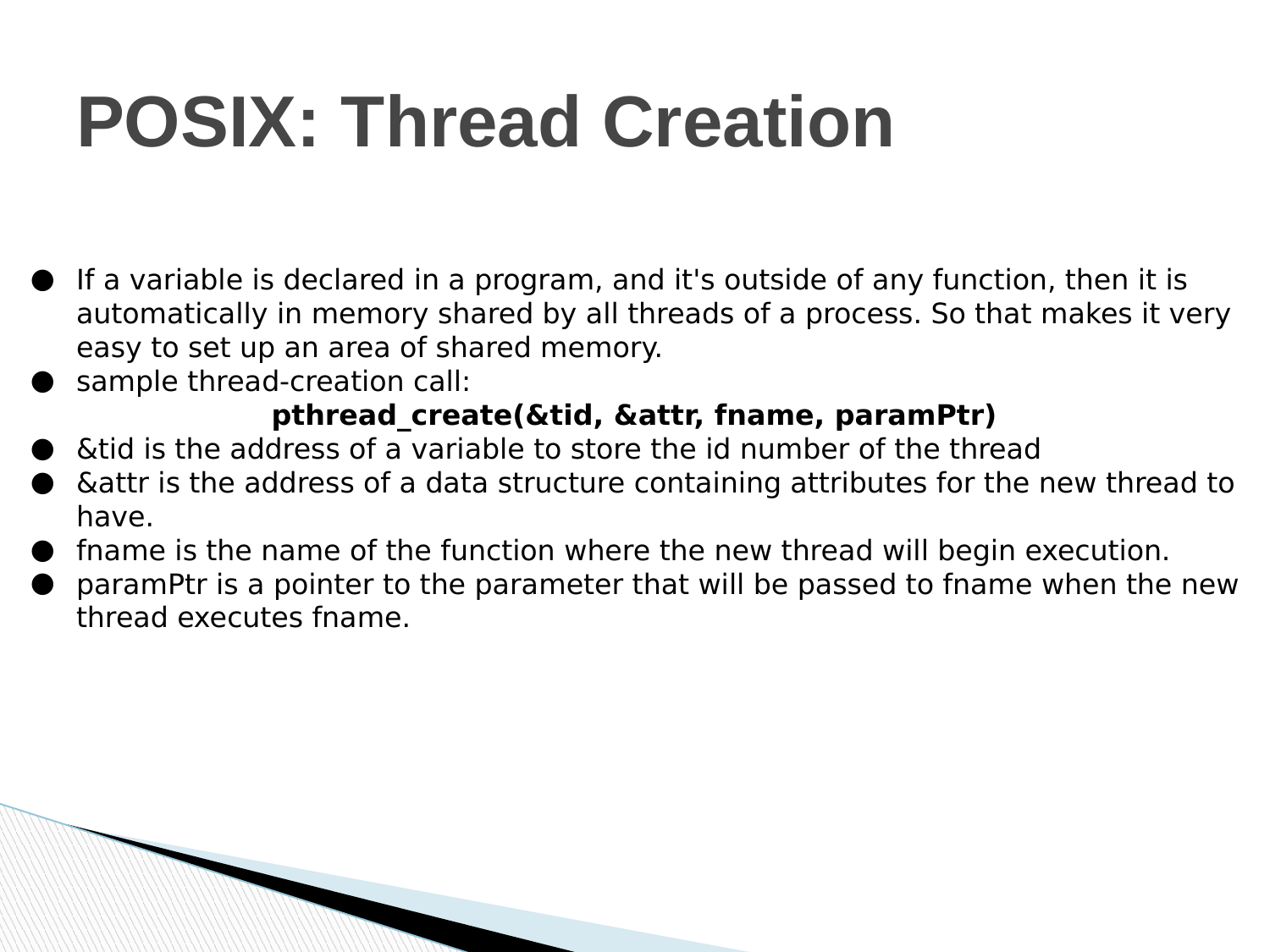

# POSIX: Thread Creation

If a variable is declared in a program, and it's outside of any function, then it is automatically in memory shared by all threads of a process. So that makes it very easy to set up an area of shared memory.
sample thread-creation call:
pthread_create(&tid, &attr, fname, paramPtr)
&tid is the address of a variable to store the id number of the thread
&attr is the address of a data structure containing attributes for the new thread to have.
fname is the name of the function where the new thread will begin execution.
paramPtr is a pointer to the parameter that will be passed to fname when the new thread executes fname.